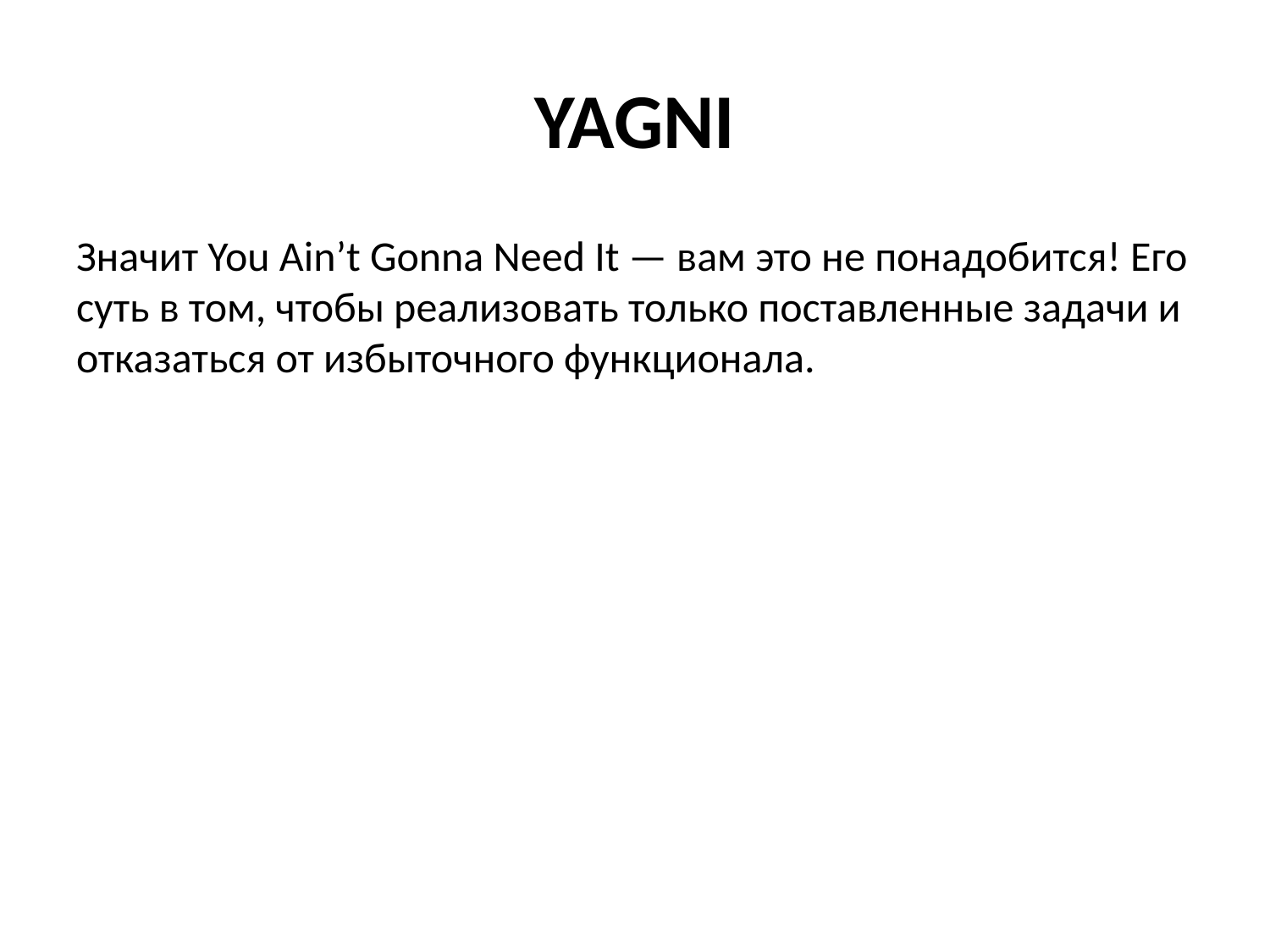

# YAGNI
Значит You Ain’t Gonna Need It — вам это не понадобится! Его суть в том, чтобы реализовать только поставленные задачи и отказаться от избыточного функционала.